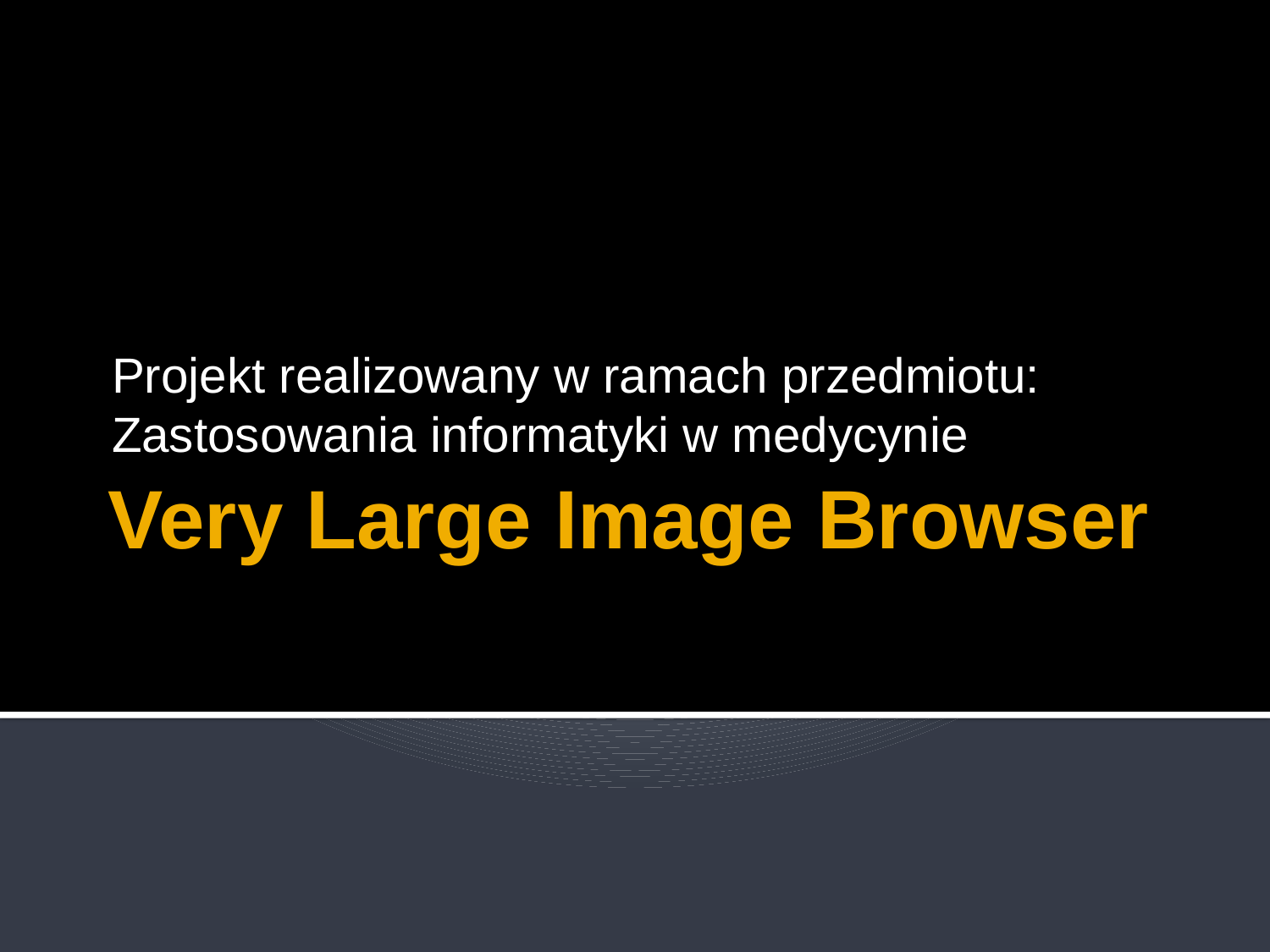

Projekt realizowany w ramach przedmiotu:
Zastosowania informatyki w medycynie
# Very Large Image Browser